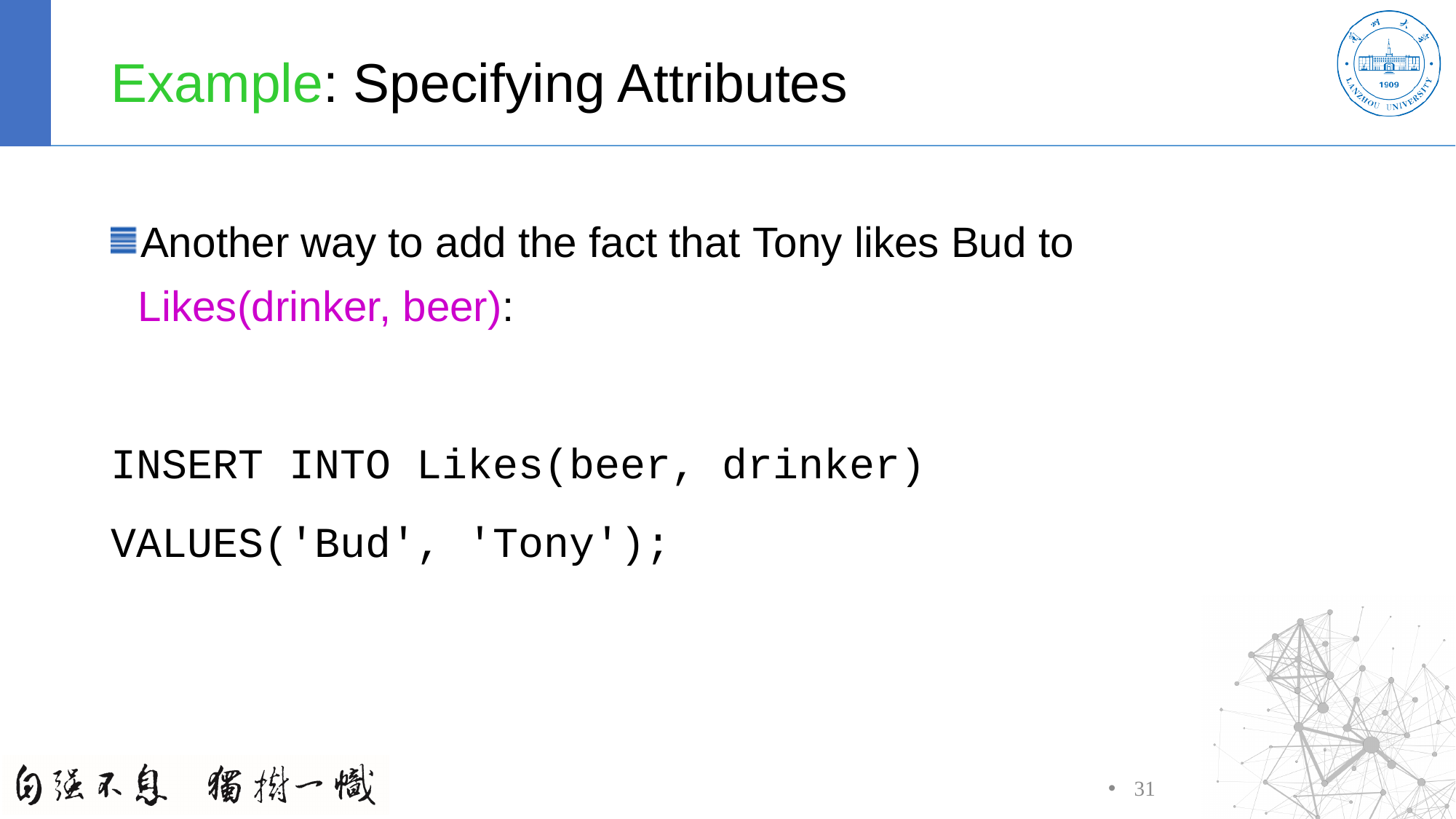

# Example: Specifying Attributes
Another way to add the fact that Tony likes Bud to Likes(drinker, beer):

INSERT INTO Likes(beer, drinker)
VALUES('Bud', 'Tony');
31